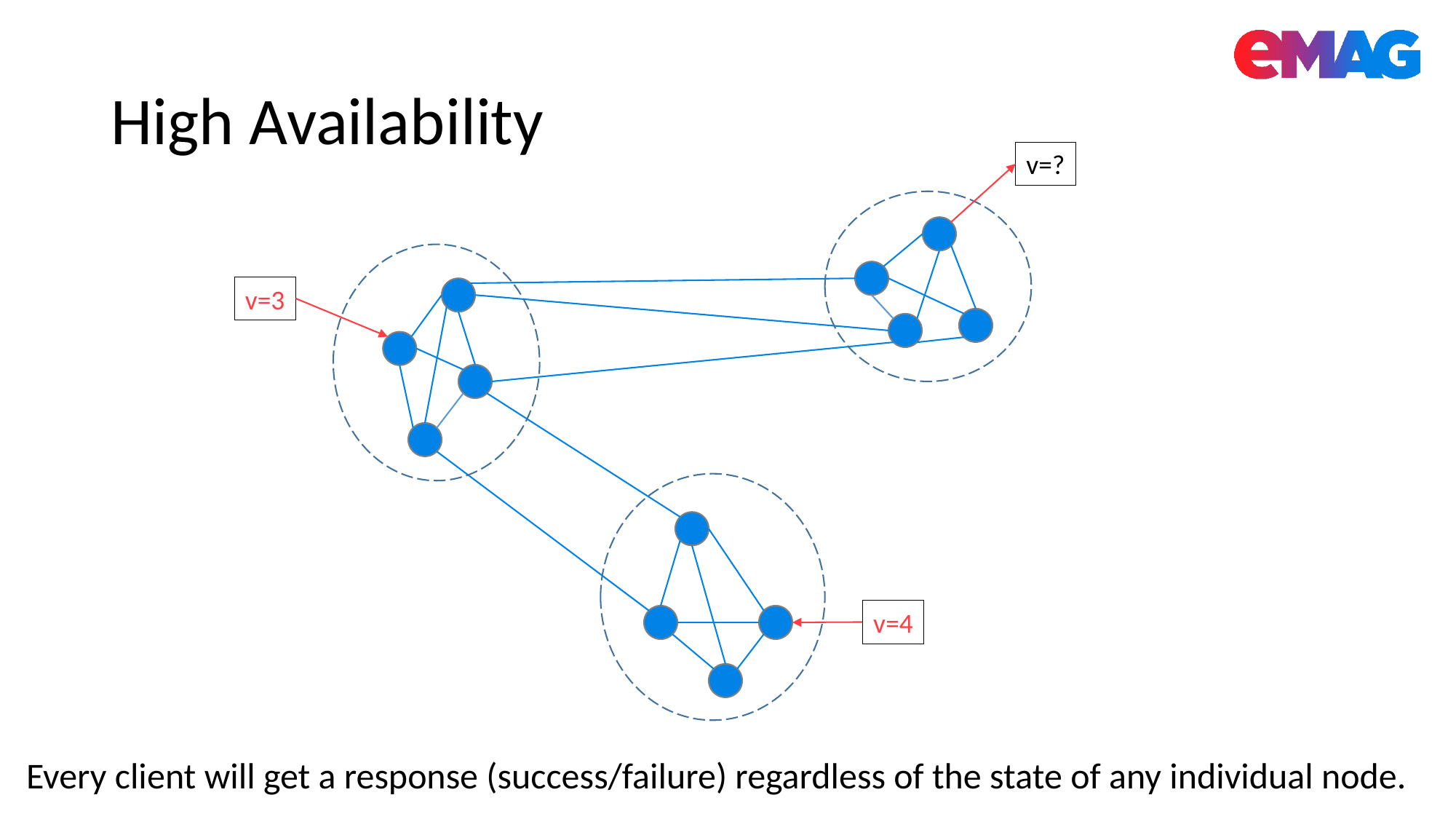

# High Availability
v=?

v=3

v=4

Every client will get a response (success/failure) regardless of the state of any individual node.